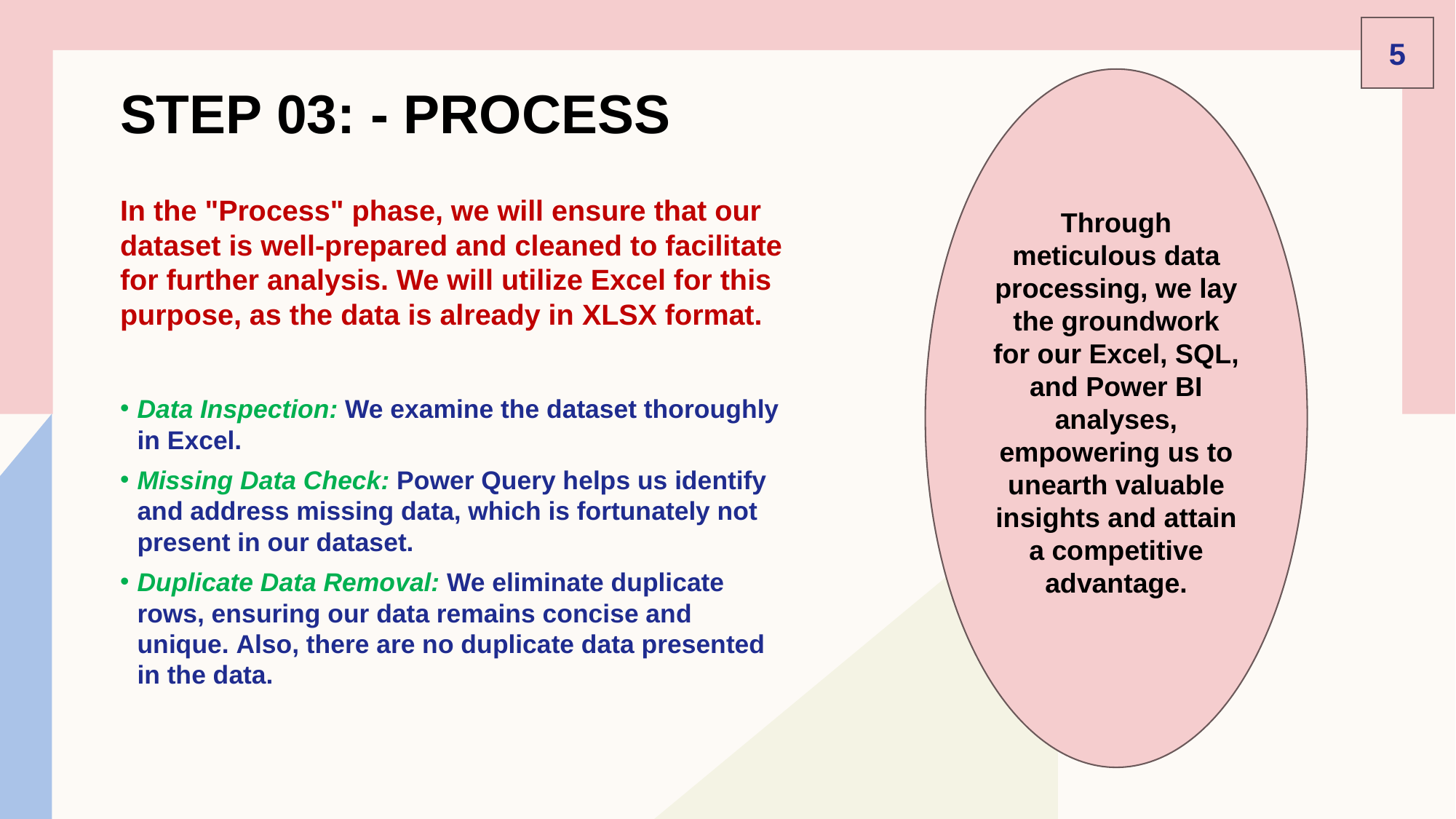

5
# Step 03: - Process
Through meticulous data processing, we lay the groundwork for our Excel, SQL, and Power BI analyses, empowering us to unearth valuable insights and attain a competitive advantage.

In the "Process" phase, we will ensure that our dataset is well-prepared and cleaned to facilitate for further analysis. We will utilize Excel for this purpose, as the data is already in XLSX format.

Data Inspection: We examine the dataset thoroughly in Excel.
Missing Data Check: Power Query helps us identify and address missing data, which is fortunately not present in our dataset.
Duplicate Data Removal: We eliminate duplicate rows, ensuring our data remains concise and unique. Also, there are no duplicate data presented in the data.